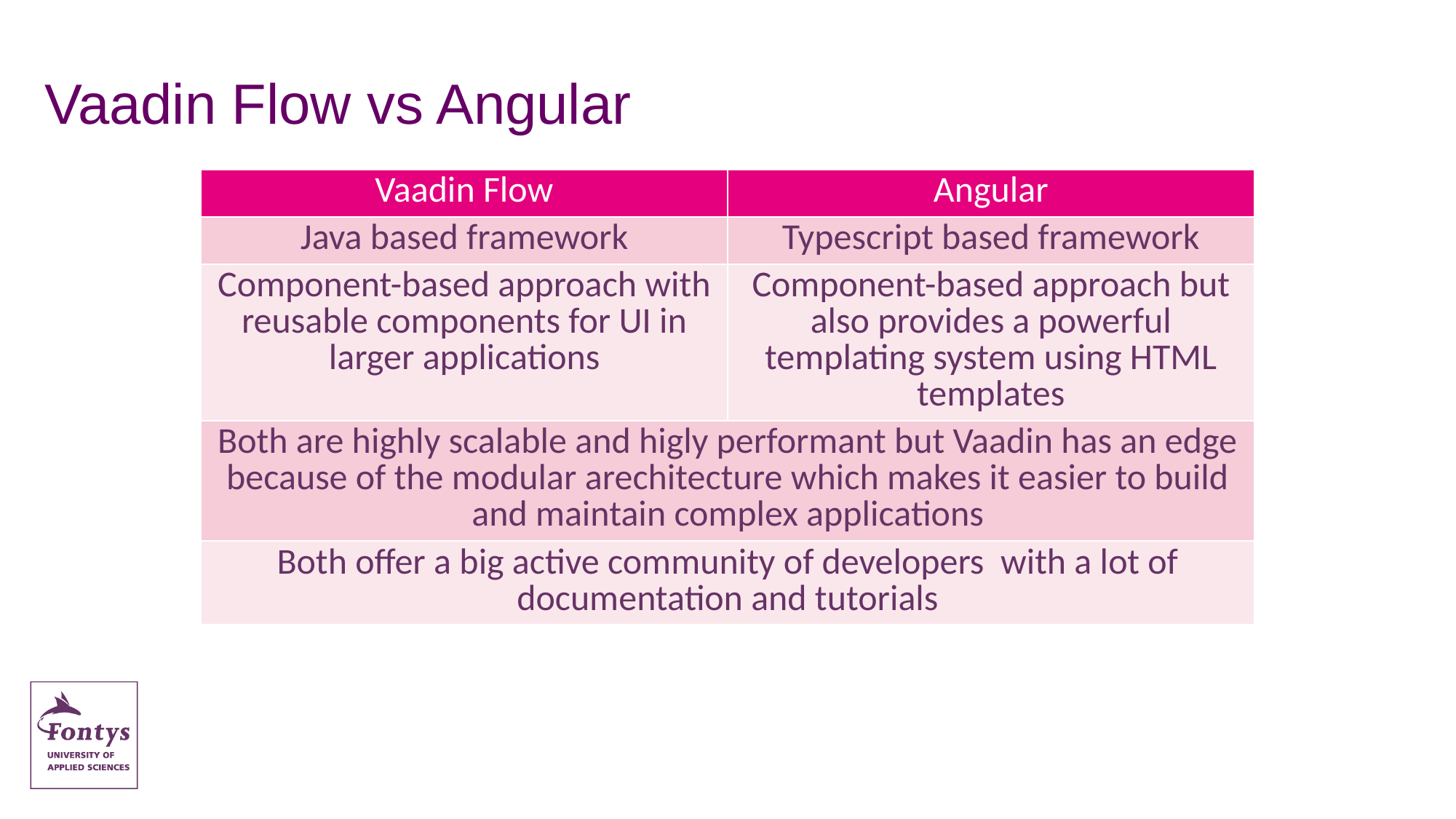

# Vaadin Flow vs Angular
| Vaadin Flow | Angular |
| --- | --- |
| Java based framework | Typescript based framework |
| Component-based approach with reusable components for UI in larger applications | Component-based approach but also provides a powerful templating system using HTML templates |
| Both are highly scalable and higly performant but Vaadin has an edge because of the modular arechitecture which makes it easier to build and maintain complex applications |  |
| Both offer a big active community of developers with a lot of documentation and tutorials |  |